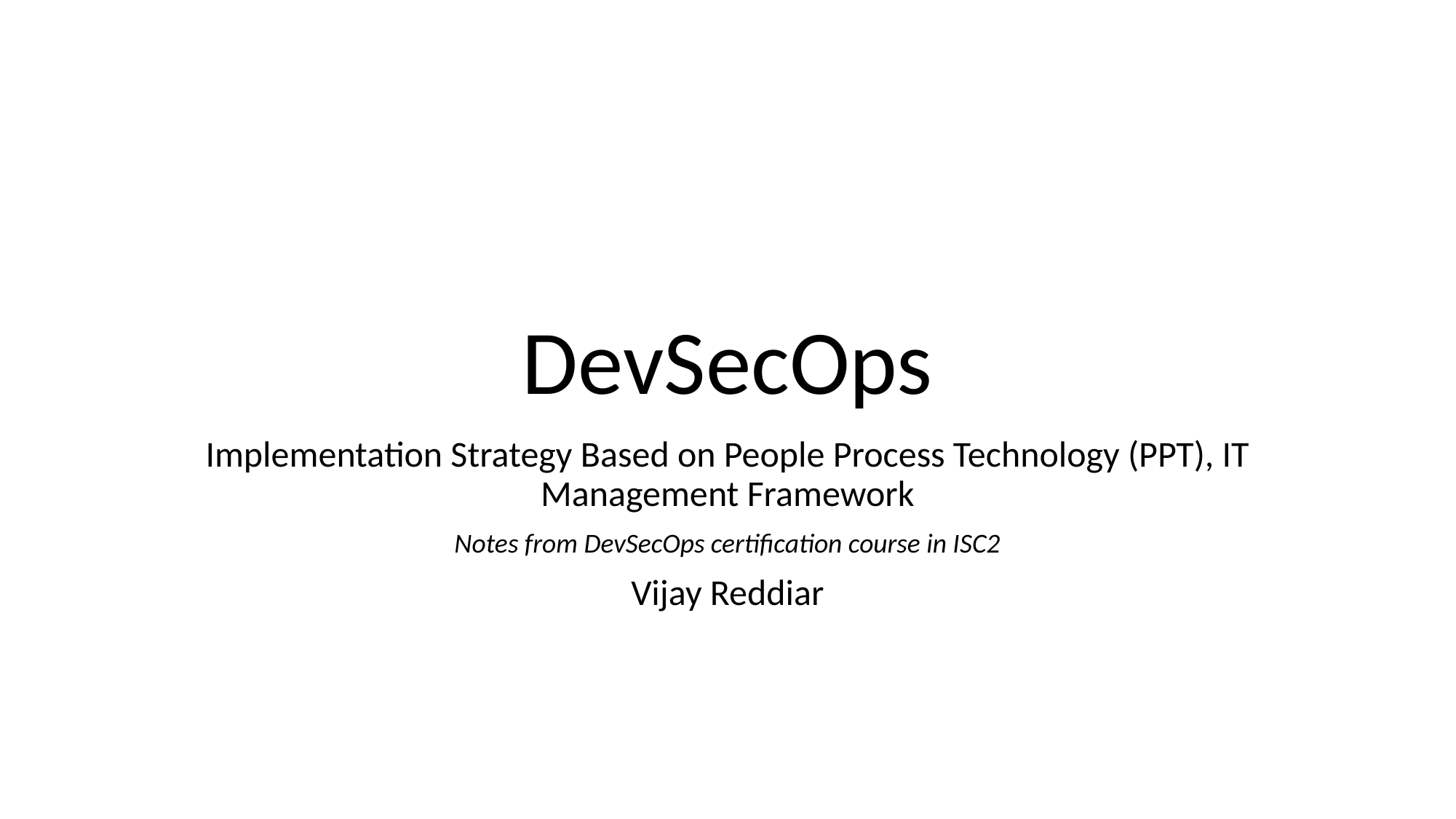

# DevSecOps
Implementation Strategy Based on People Process Technology (PPT), IT Management Framework
Notes from DevSecOps certification course in ISC2
Vijay Reddiar